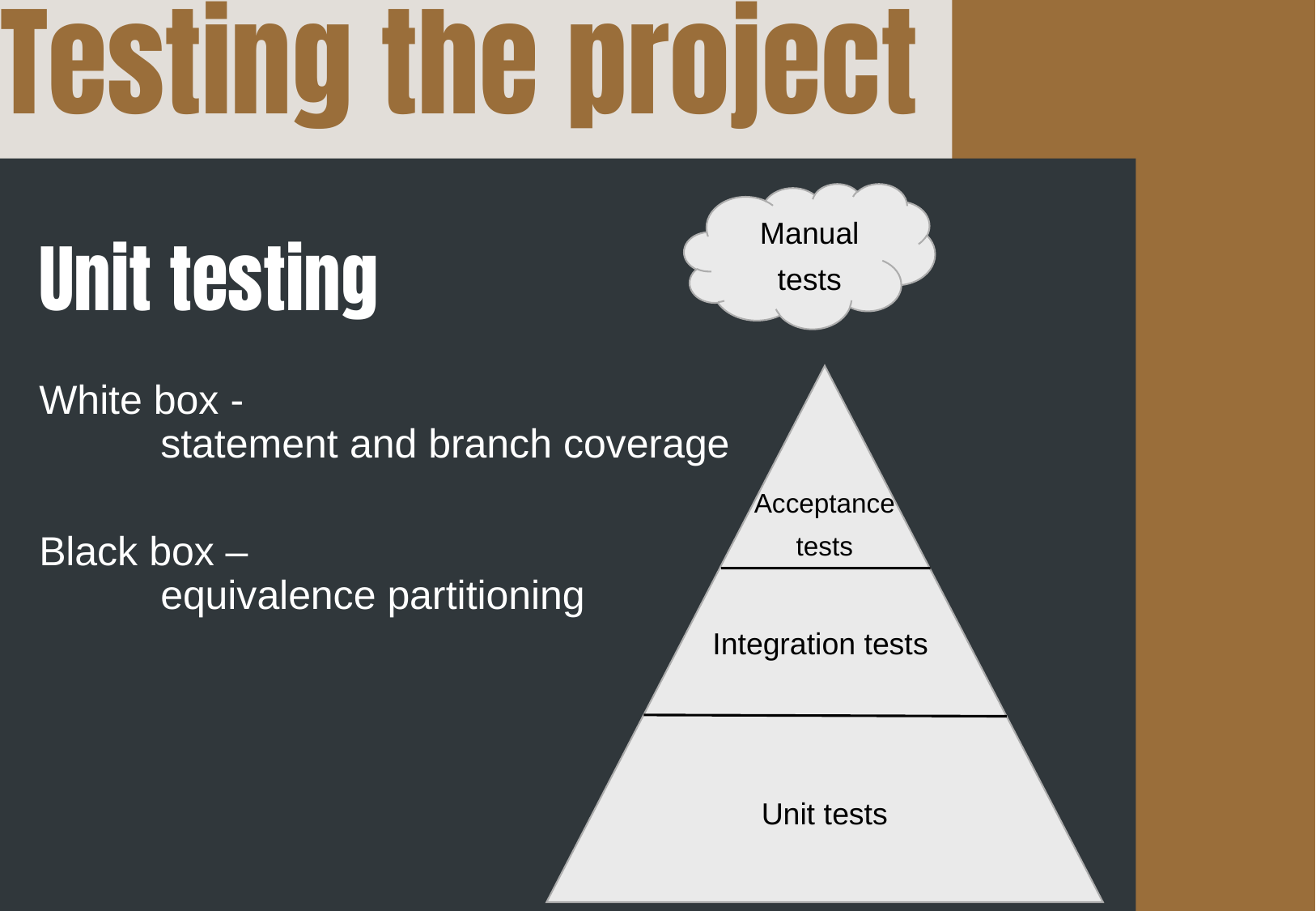

Testing the project

Manual
tests
Unit testing

White box -
	statement and branch coverage

Black box –
	equivalence partitioning

Acceptance
tests

Integration tests

Unit tests
6/20/2021
9